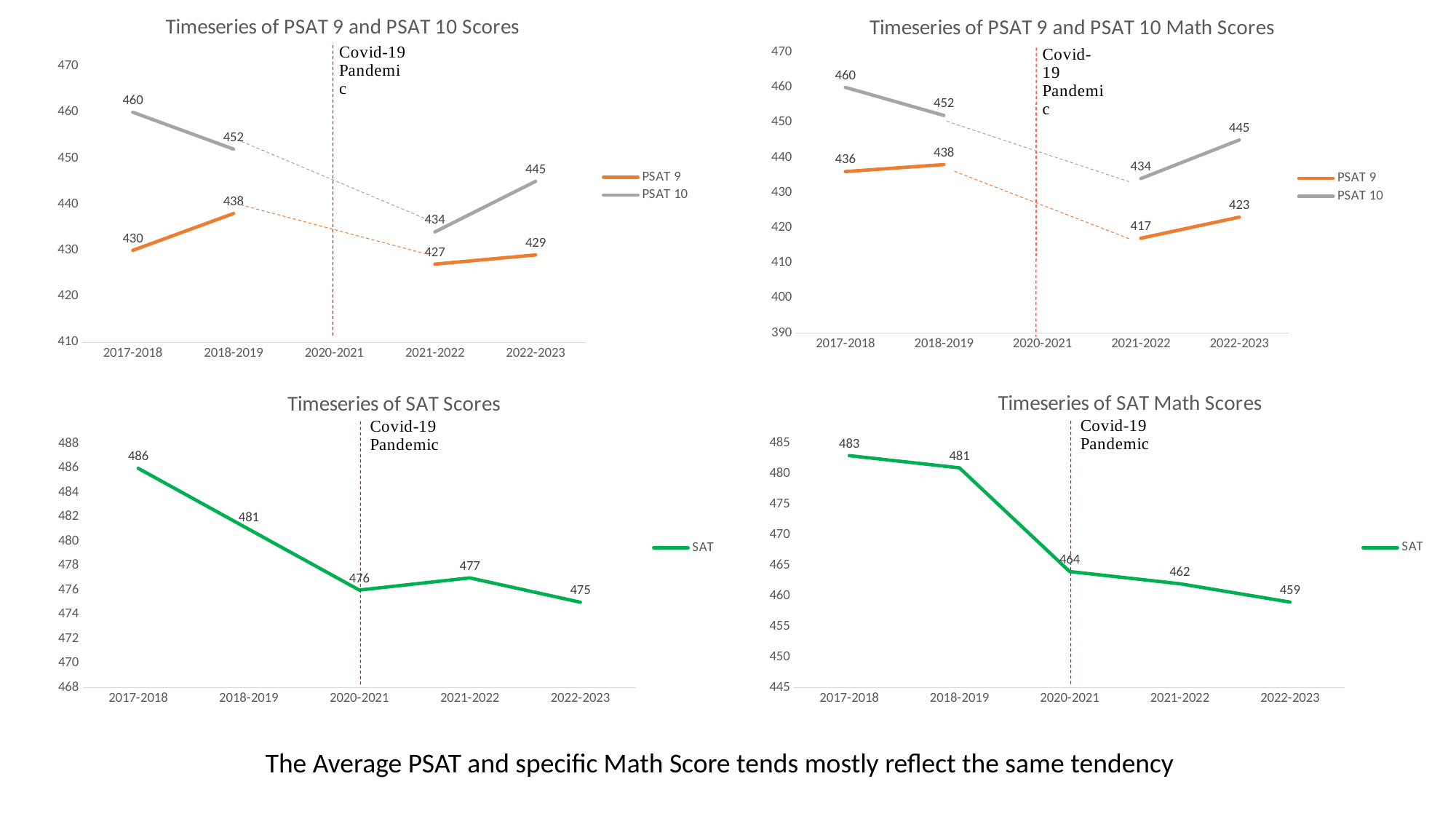

[unsupported chart]

[unsupported chart]

[unsupported chart]

[unsupported chart]

The Average PSAT and specific Math Score tends mostly reflect the same tendency